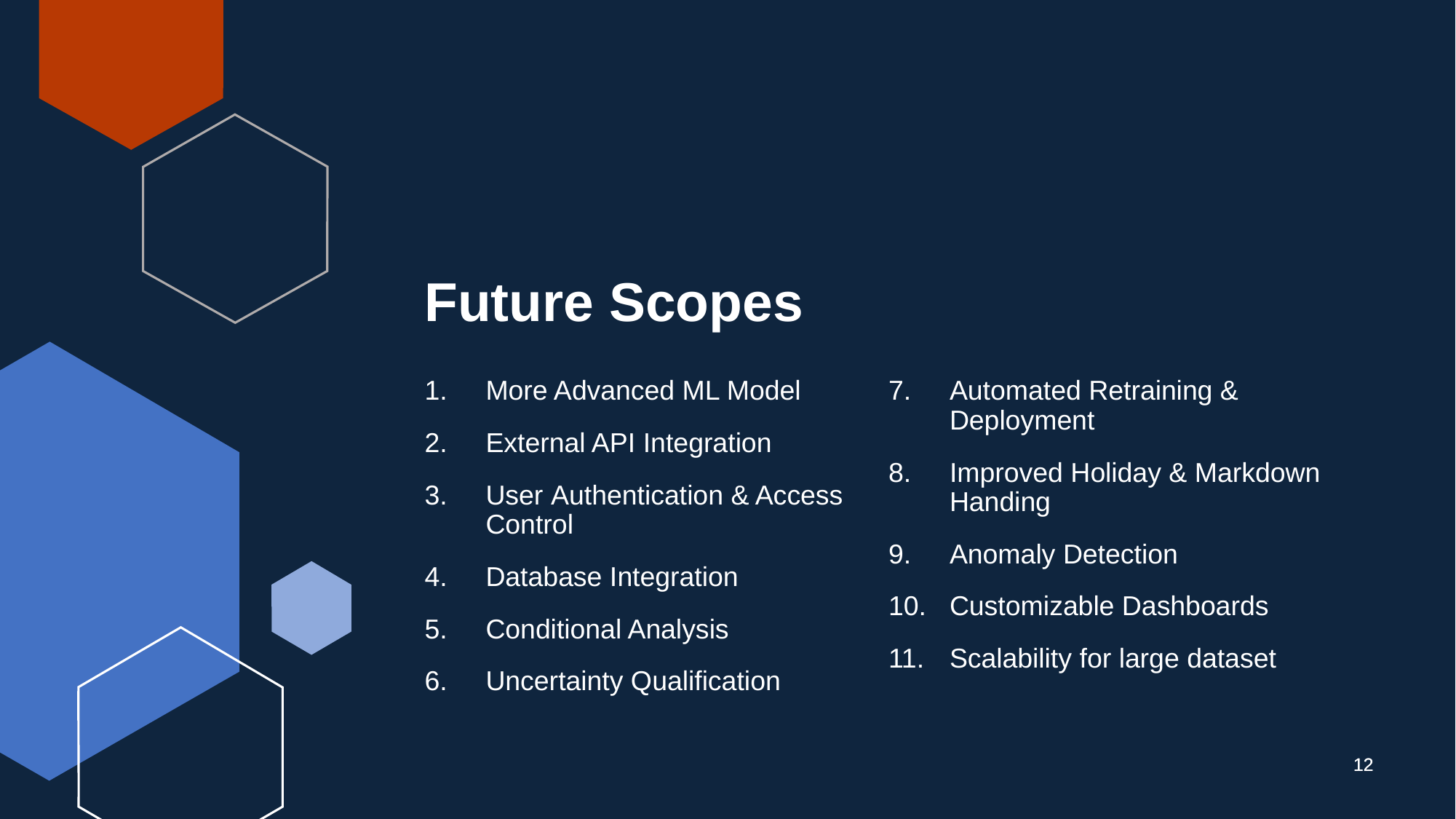

# Future Scopes
More Advanced ML Model
External API Integration
User Authentication & Access Control
Database Integration
Conditional Analysis
Uncertainty Qualification
Automated Retraining & Deployment
Improved Holiday & Markdown Handing
Anomaly Detection
Customizable Dashboards
Scalability for large dataset
12
12